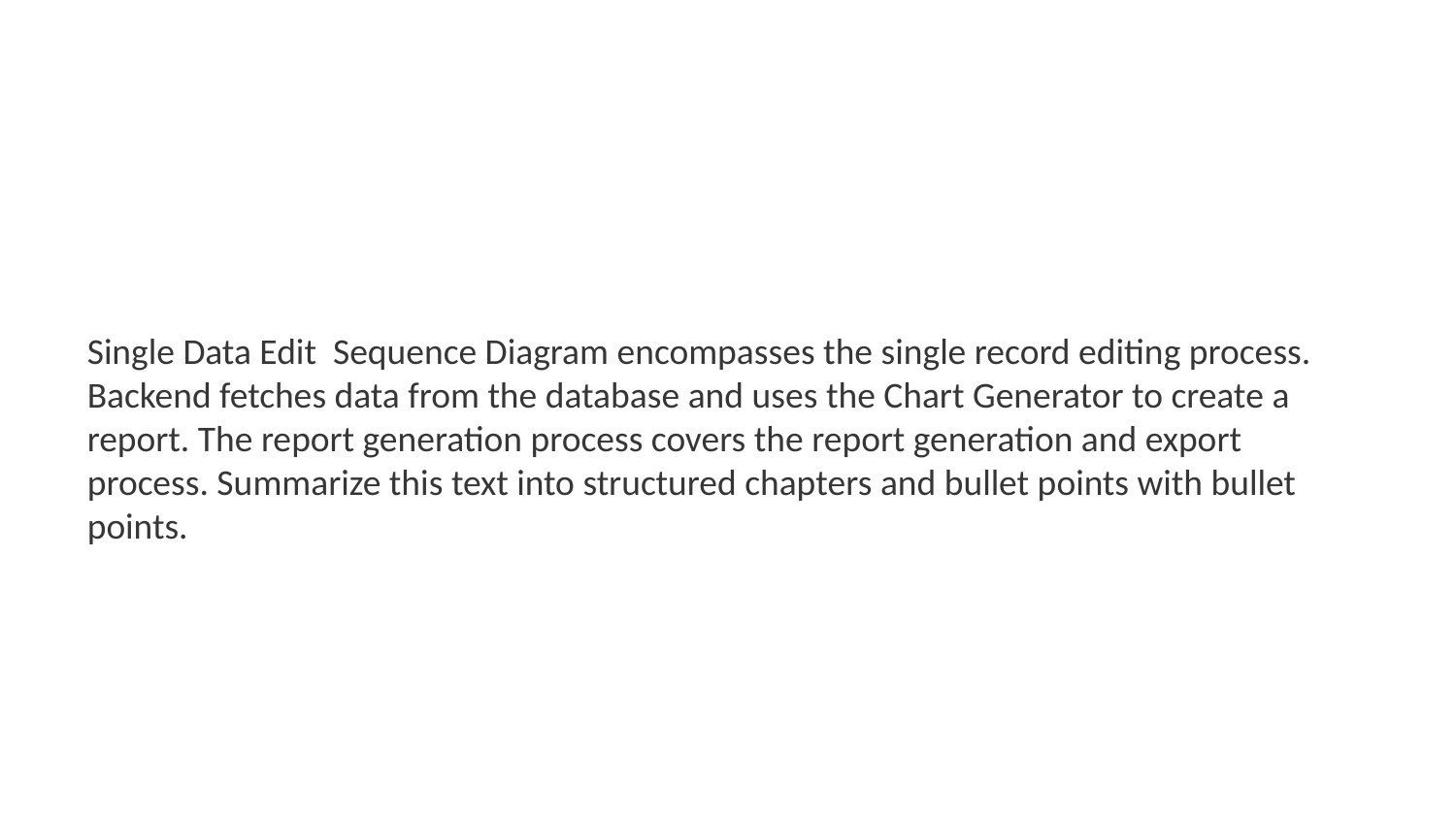

Single Data Edit  Sequence Diagram encompasses the single record editing process. Backend fetches data from the database and uses the Chart Generator to create a report. The report generation process covers the report generation and export process. Summarize this text into structured chapters and bullet points with bullet points.